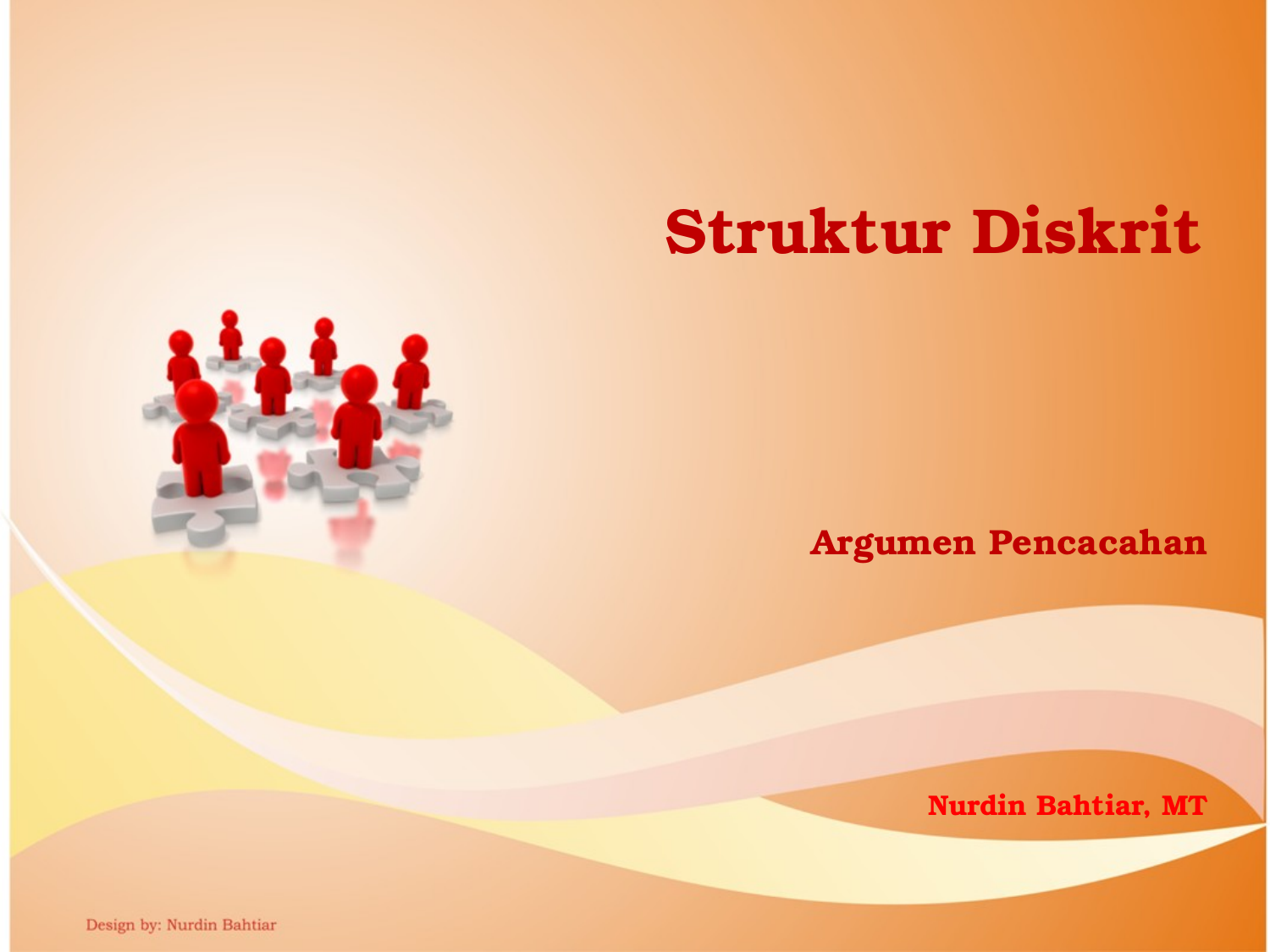

Struktur Diskrit
Argumen Pencacahan
Nurdin Bahtiar, MT